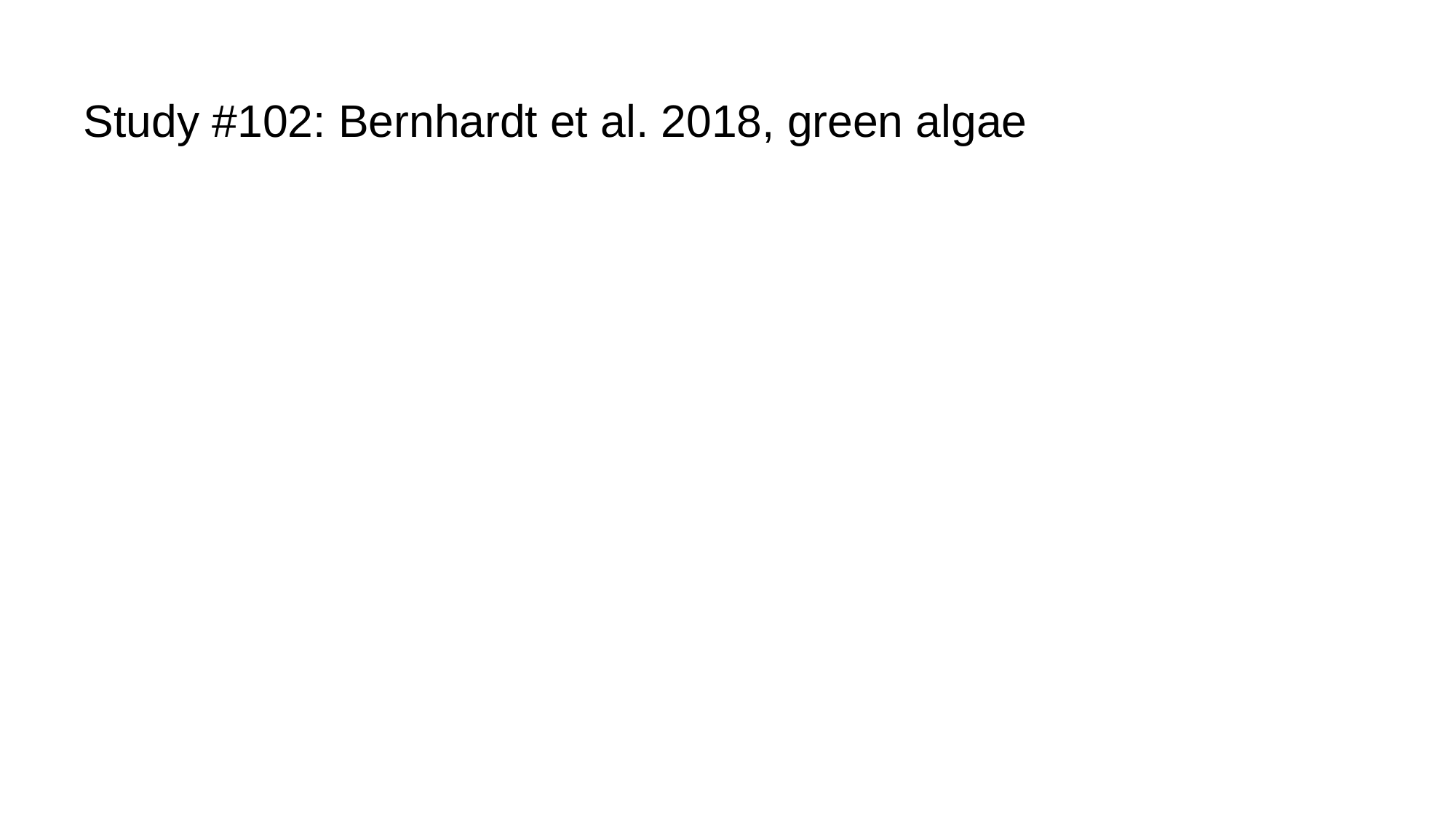

# Study #102: Bernhardt et al. 2018, green algae